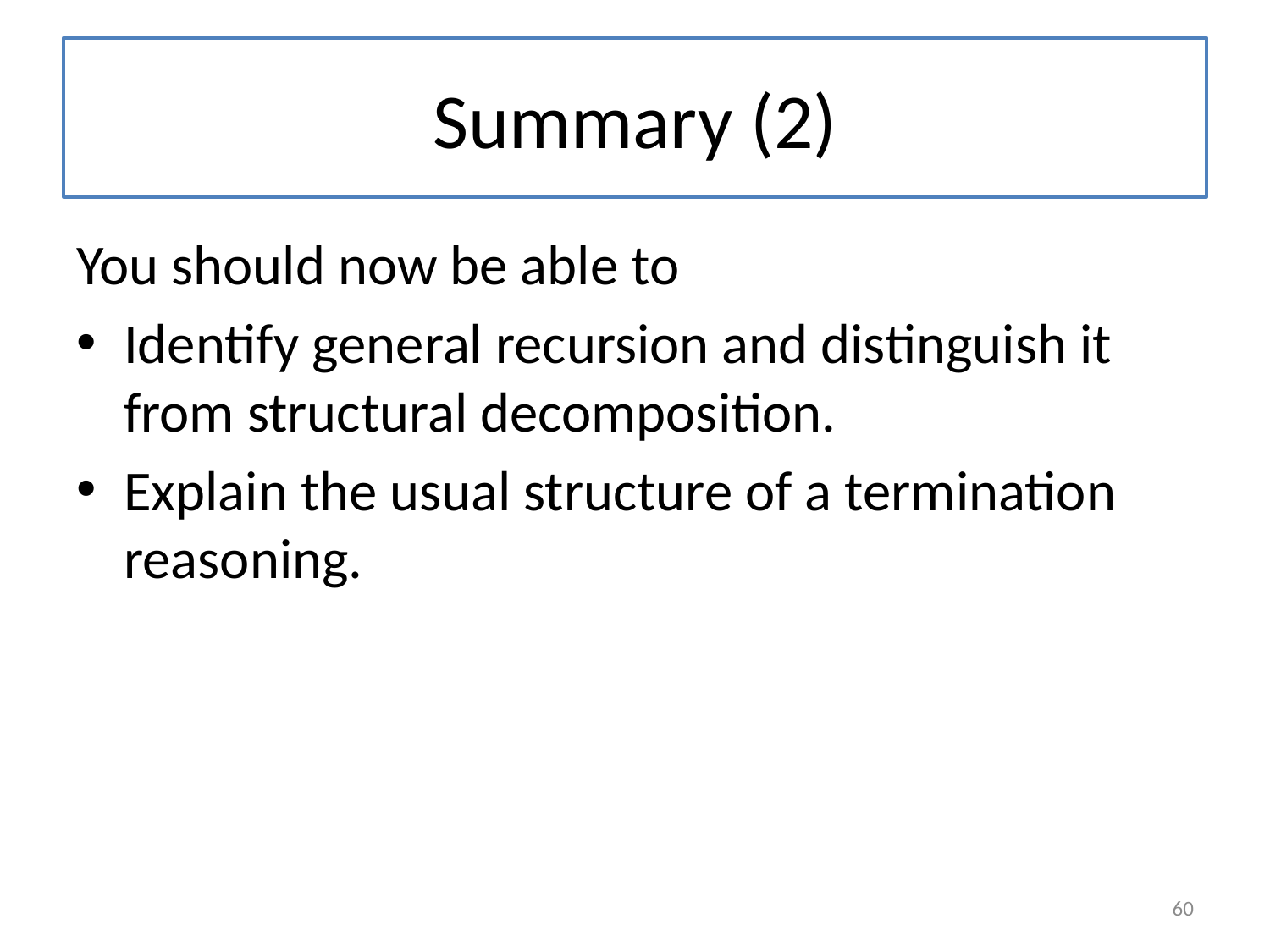

# Summary (2)
You should now be able to
Identify general recursion and distinguish it from structural decomposition.
Explain the usual structure of a termination reasoning.
60